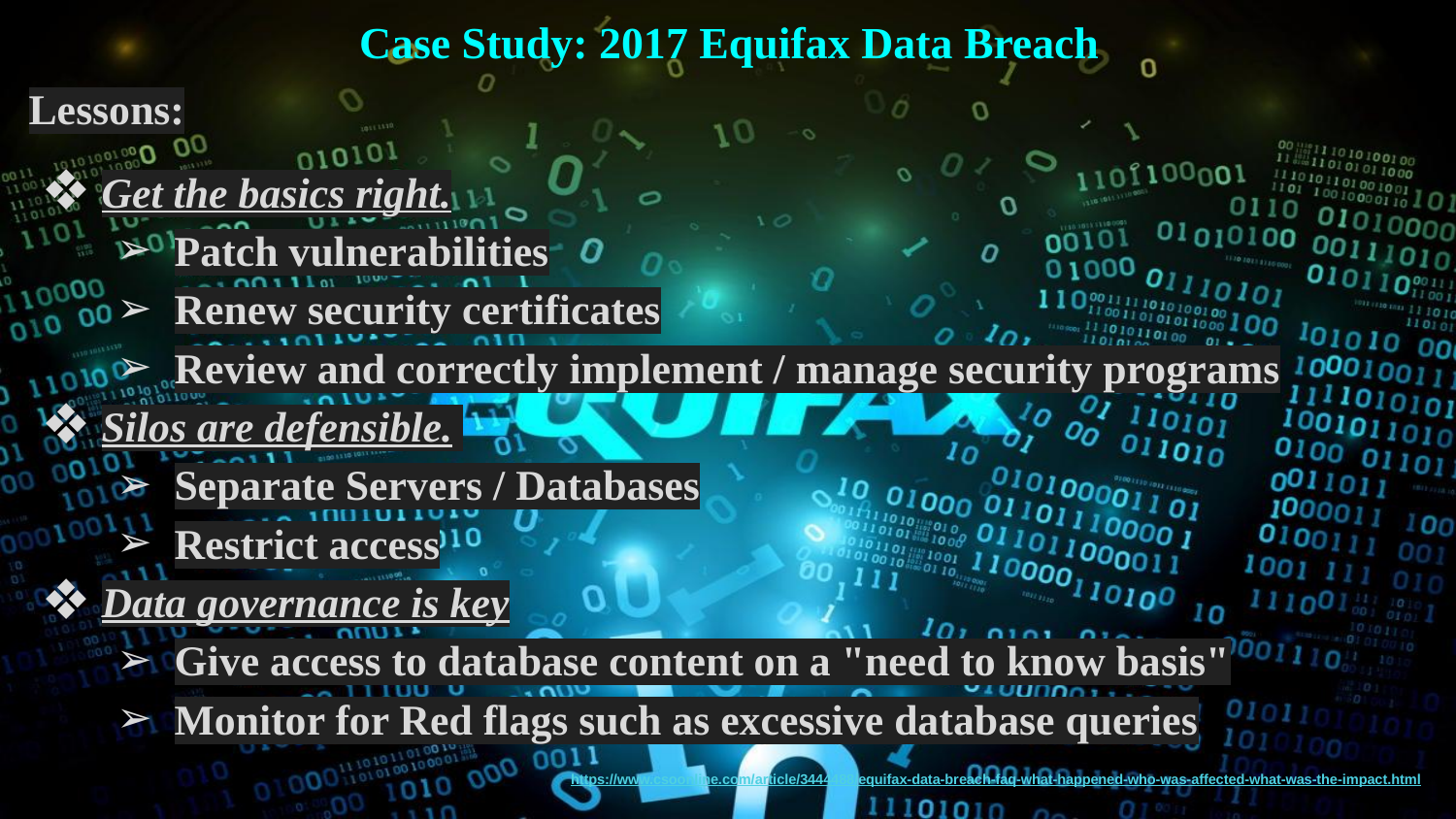

# Case Study: 2017 Equifax Data Breach
Lessons:
Get the basics right.
Patch vulnerabilities
Renew security certificates
Review and correctly implement / manage security programs
Silos are defensible.
Separate Servers / Databases
Restrict access
Data governance is key
Give access to database content on a "need to know basis"
Monitor for Red flags such as excessive database queries
https://www.csoonline.com/article/3444488/equifax-data-breach-faq-what-happened-who-was-affected-what-was-the-impact.html